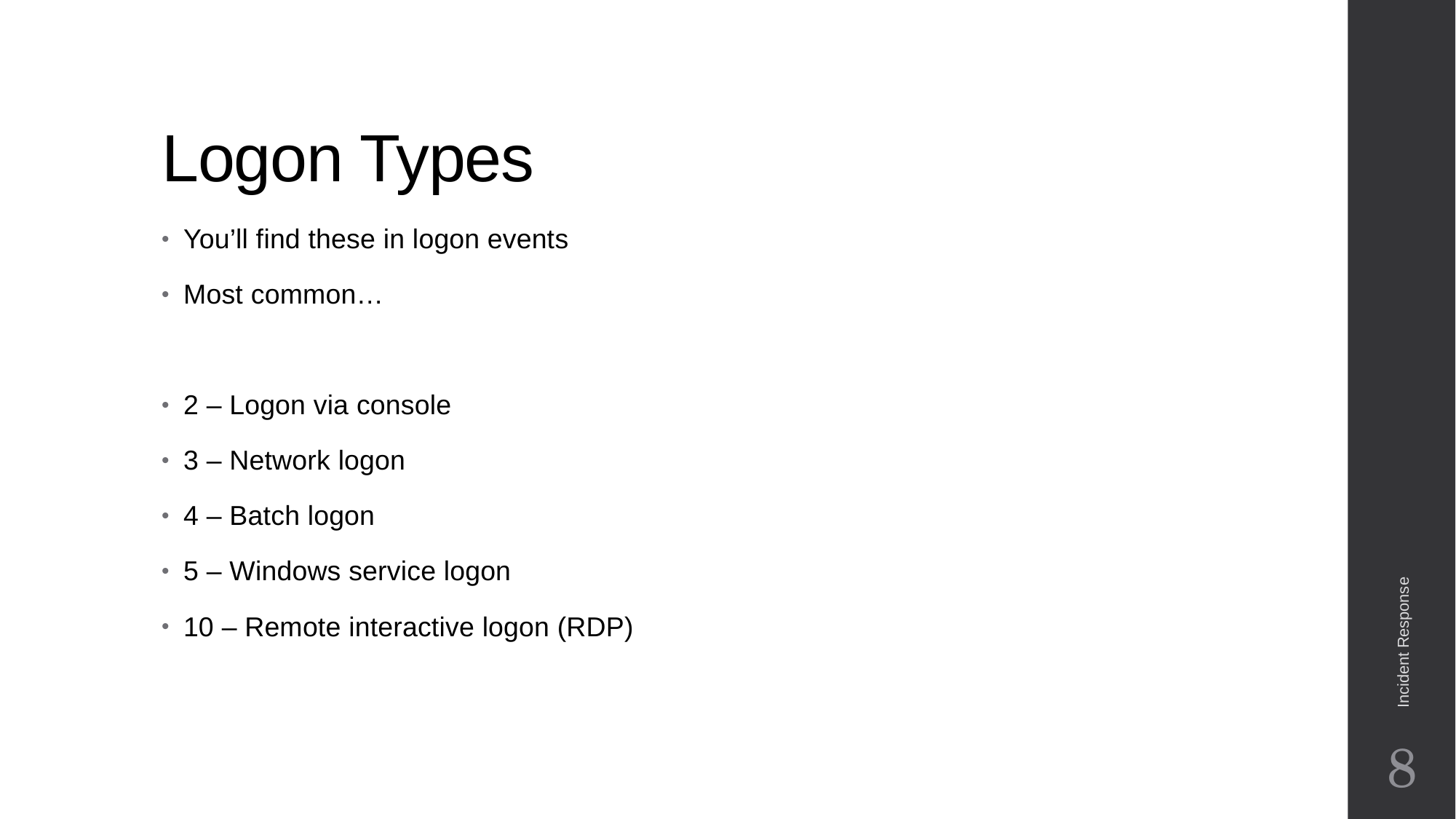

# Logon Types
You’ll find these in logon events
Most common…

2 – Logon via console
3 – Network logon
4 – Batch logon
5 – Windows service logon
10 – Remote interactive logon (RDP)

Incident Response
8